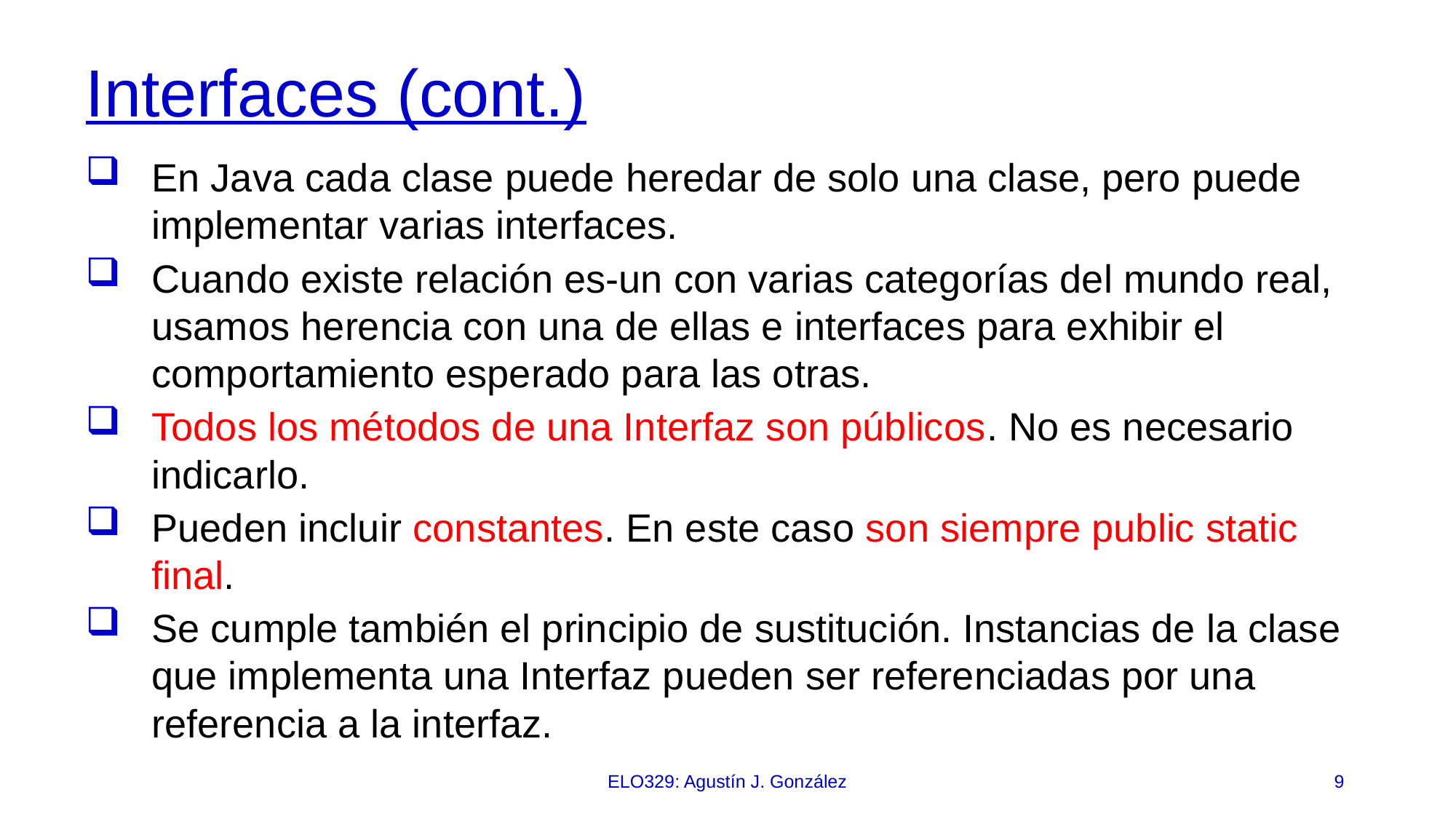

# Interfaces (cont.)‏
En Java cada clase puede heredar de solo una clase, pero puede implementar varias interfaces.
Cuando existe relación es-un con varias categorías del mundo real, usamos herencia con una de ellas e interfaces para exhibir el comportamiento esperado para las otras.
Todos los métodos de una Interfaz son públicos. No es necesario indicarlo.
Pueden incluir constantes. En este caso son siempre public static final.
Se cumple también el principio de sustitución. Instancias de la clase que implementa una Interfaz pueden ser referenciadas por una referencia a la interfaz.
ELO329: Agustín J. González
9